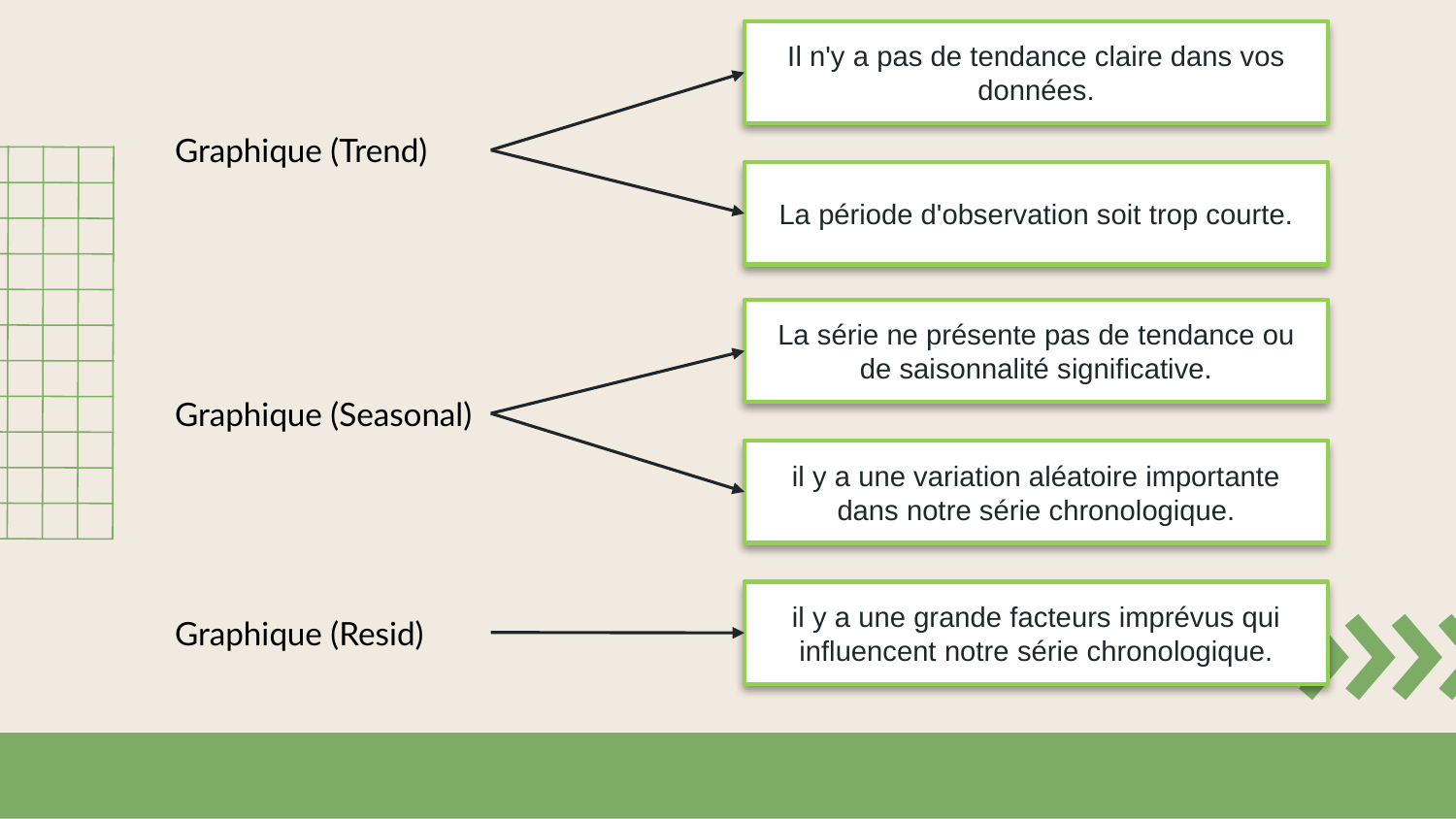

Il n'y a pas de tendance claire dans vos données.
Graphique (Trend)
La période d'observation soit trop courte.
La série ne présente pas de tendance ou de saisonnalité significative.
Graphique (Seasonal)
il y a une variation aléatoire importante dans notre série chronologique.
il y a une grande facteurs imprévus qui influencent notre série chronologique.
Graphique (Resid)